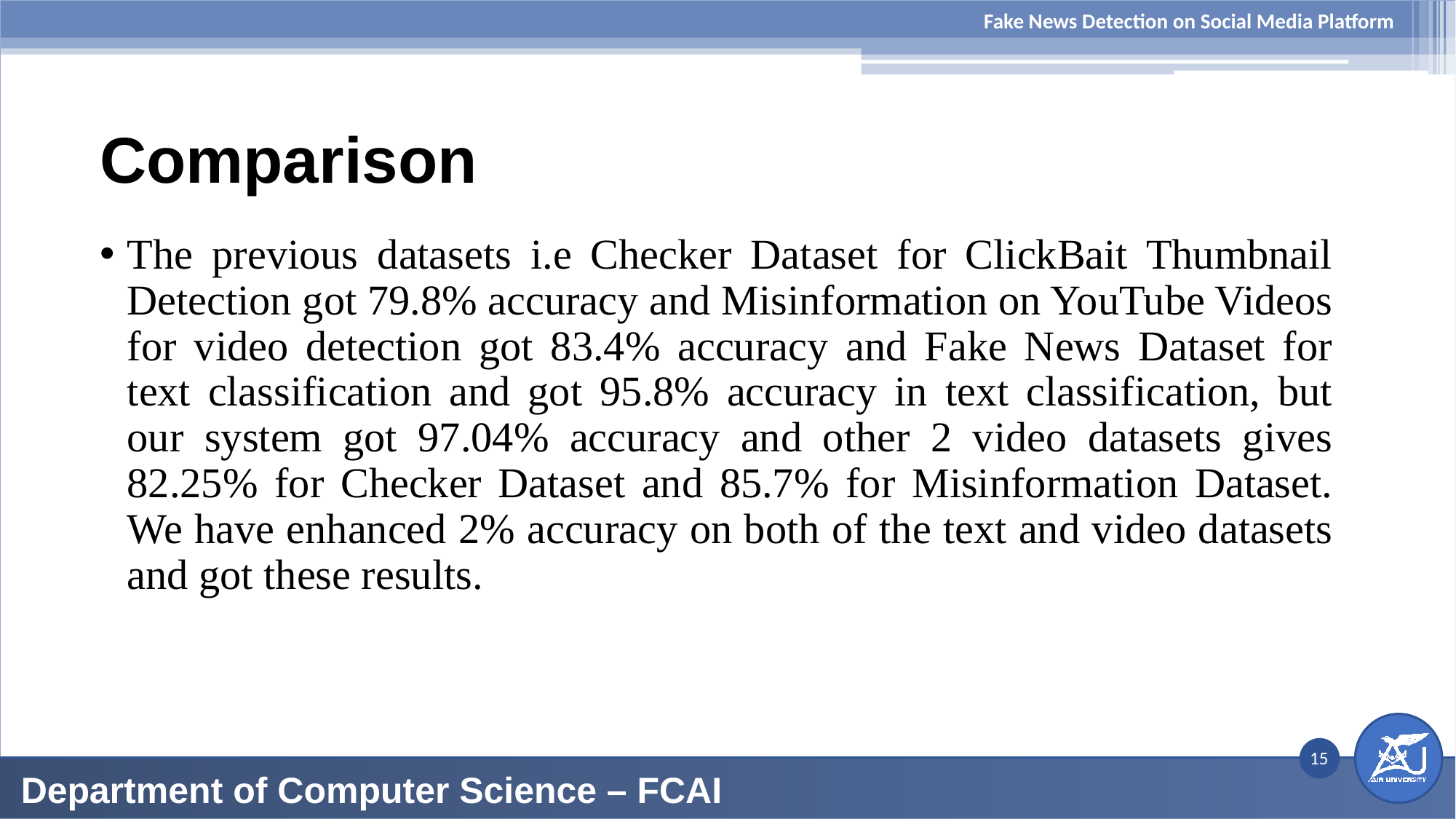

Fake News Detection on Social Media Platform
# Comparison
The previous datasets i.e Checker Dataset for ClickBait Thumbnail Detection got 79.8% accuracy and Misinformation on YouTube Videos for video detection got 83.4% accuracy and Fake News Dataset for text classification and got 95.8% accuracy in text classification, but our system got 97.04% accuracy and other 2 video datasets gives 82.25% for Checker Dataset and 85.7% for Misinformation Dataset. We have enhanced 2% accuracy on both of the text and video datasets and got these results.
15